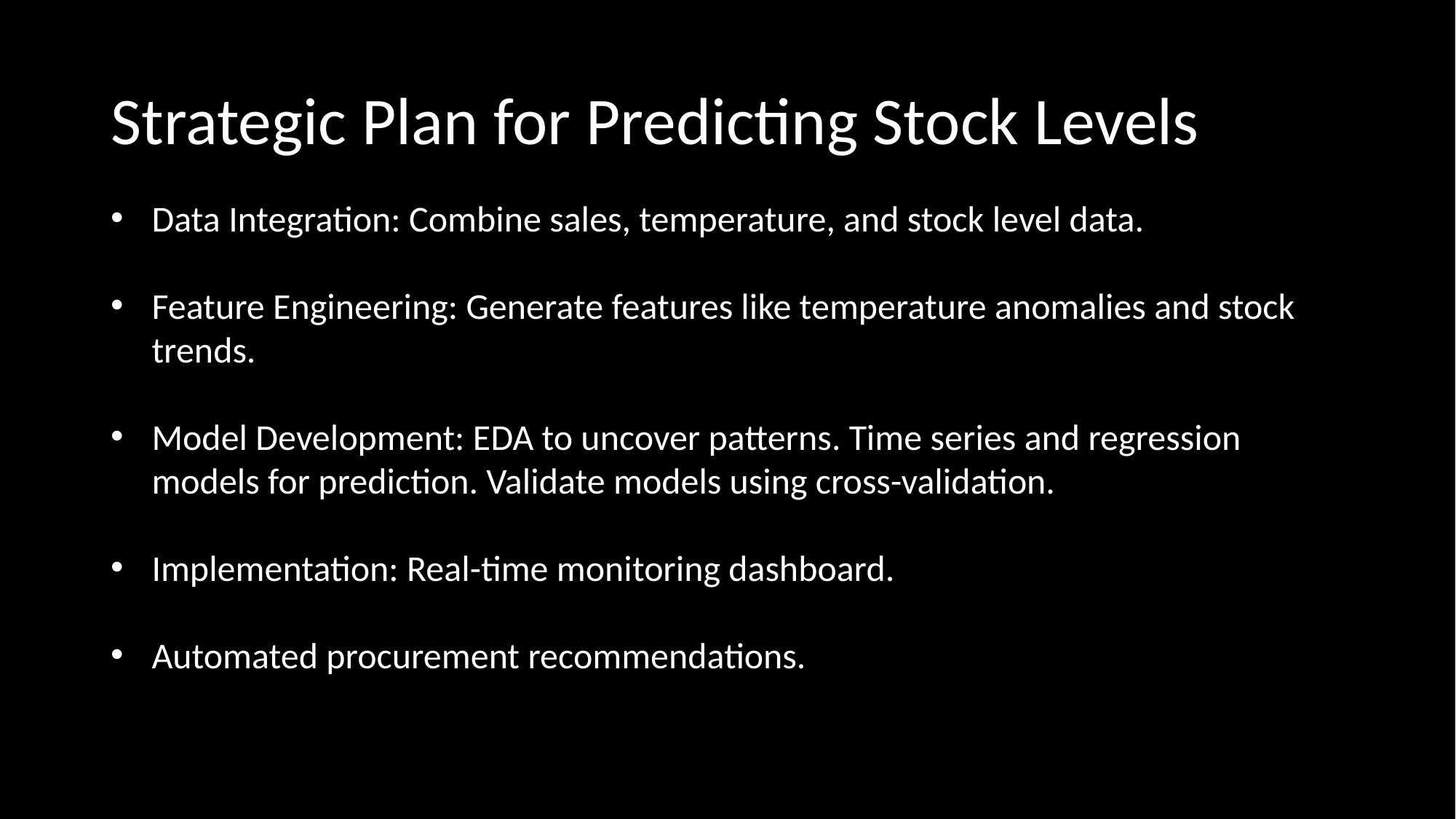

# Strategic Plan for Predicting Stock Levels
Data Integration: Combine sales, temperature, and stock level data.

Feature Engineering: Generate features like temperature anomalies and stock trends.

Model Development: EDA to uncover patterns. Time series and regression models for prediction. Validate models using cross-validation.

Implementation: Real-time monitoring dashboard.

Automated procurement recommendations.